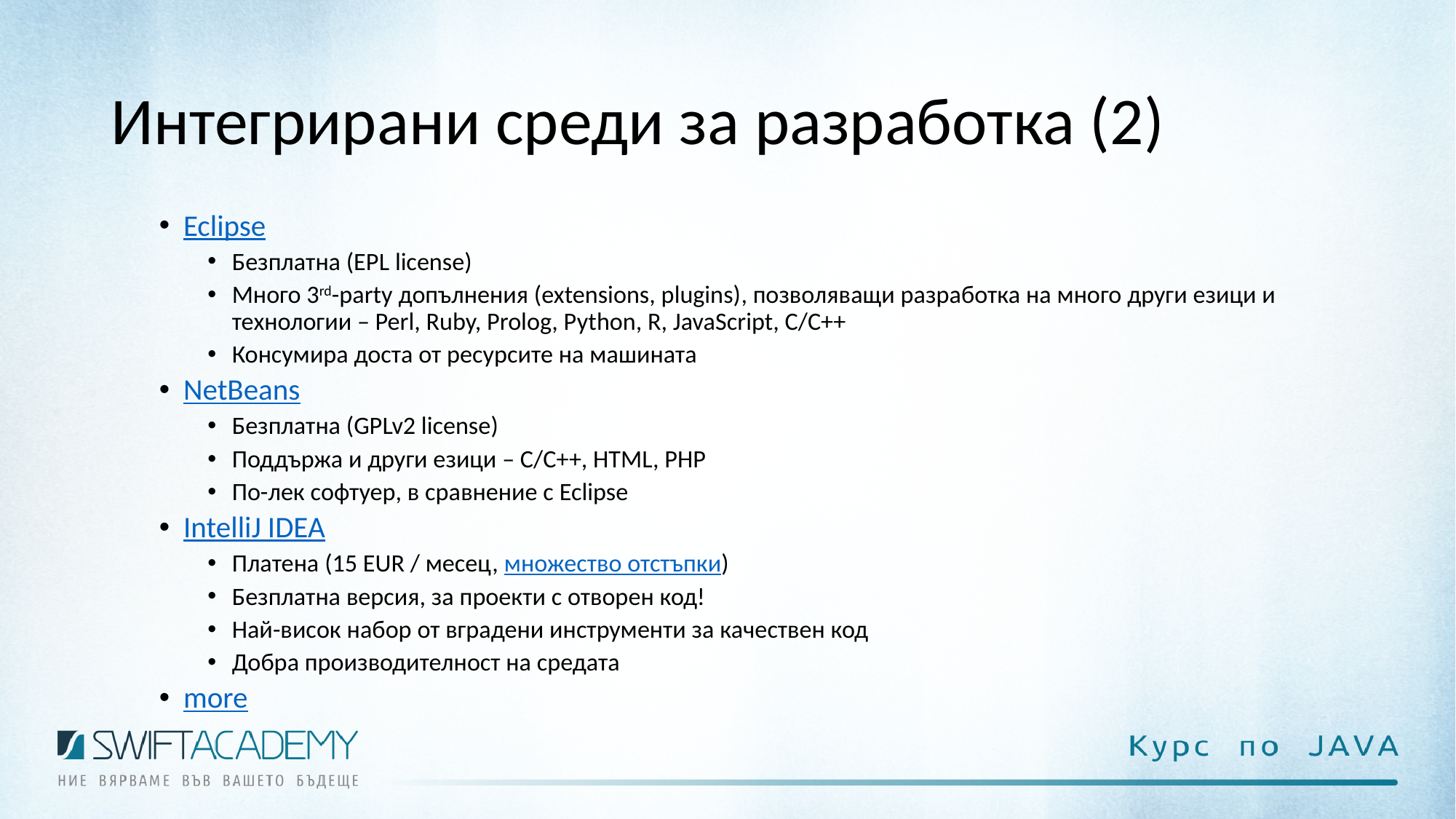

# Интегрирани среди за разработка (2)
Eclipse
Безплатна (EPL license)
Много 3rd-party допълнения (extensions, plugins), позволяващи разработка на много други езици и технологии – Perl, Ruby, Prolog, Python, R, JavaScript, C/C++
Консумира доста от ресурсите на машината
NetBeans
Безплатна (GPLv2 license)
Поддържа и други езици – C/C++, HTML, PHP
По-лек софтуер, в сравнение с Eclipse
IntelliJ IDEA
Платена (15 EUR / месец, множество отстъпки)
Безплатна версия, за проекти с отворен код!
Най-висок набор от вградени инструменти за качествен код
Добра производителност на средата
more